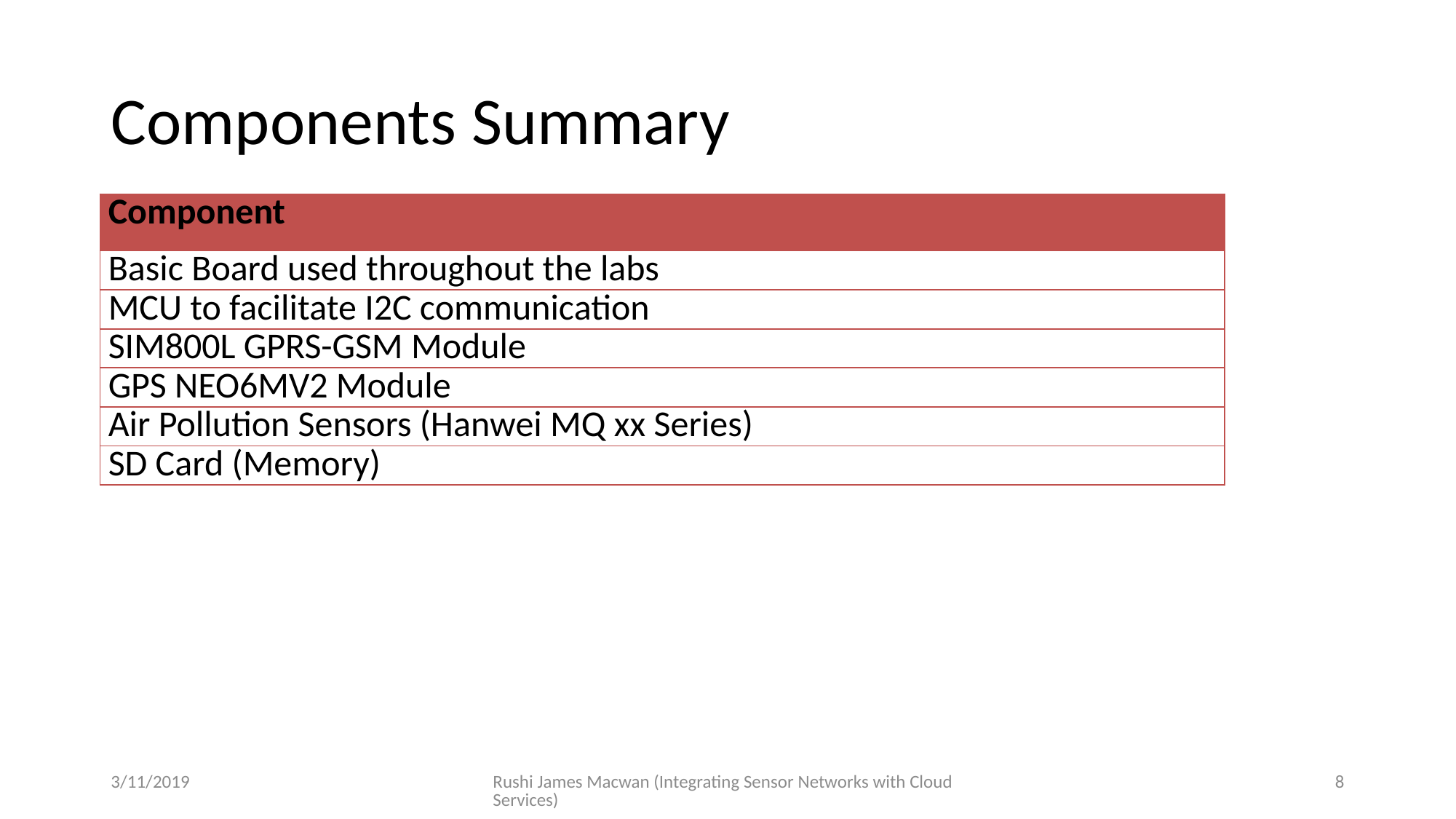

# Components Summary
| Component |
| --- |
| Basic Board used throughout the labs |
| MCU to facilitate I2C communication |
| SIM800L GPRS-GSM Module |
| GPS NEO6MV2 Module |
| Air Pollution Sensors (Hanwei MQ xx Series) |
| SD Card (Memory) |
3/11/2019
Rushi James Macwan (Integrating Sensor Networks with Cloud Services)
8